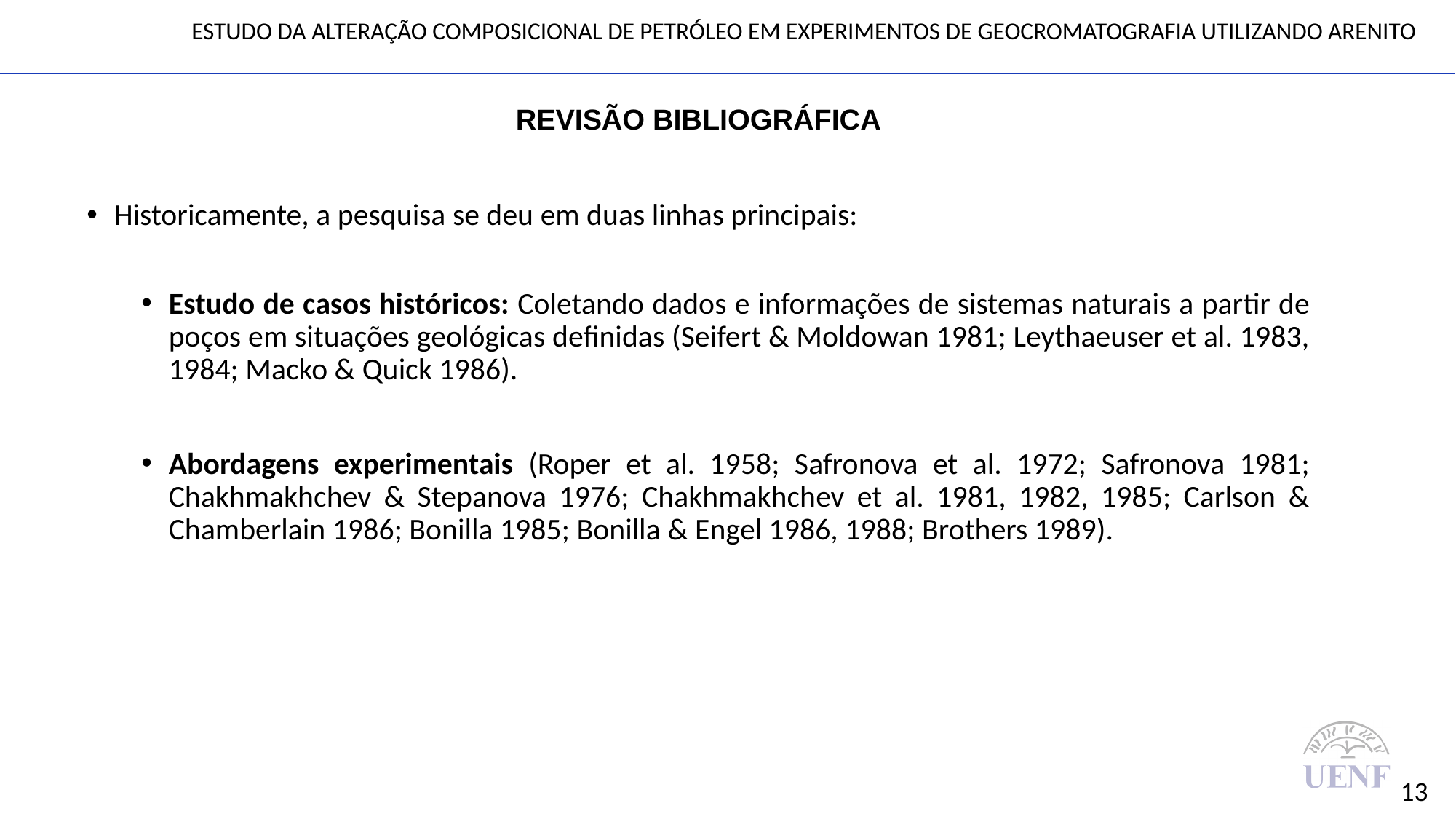

ESTUDO DA ALTERAÇÃO COMPOSICIONAL DE PETRÓLEO EM EXPERIMENTOS DE GEOCROMATOGRAFIA UTILIZANDO ARENITO
REVISÃO BIBLIOGRÁFICA

Historicamente, a pesquisa se deu em duas linhas principais:

Estudo de casos históricos: Coletando dados e informações de sistemas naturais a partir de poços em situações geológicas definidas (Seifert & Moldowan 1981; Leythaeuser et al. 1983, 1984; Macko & Quick 1986).

Abordagens experimentais (Roper et al. 1958; Safronova et al. 1972; Safronova 1981; Chakhmakhchev & Stepanova 1976; Chakhmakhchev et al. 1981, 1982, 1985; Carlson & Chamberlain 1986; Bonilla 1985; Bonilla & Engel 1986, 1988; Brothers 1989).
13